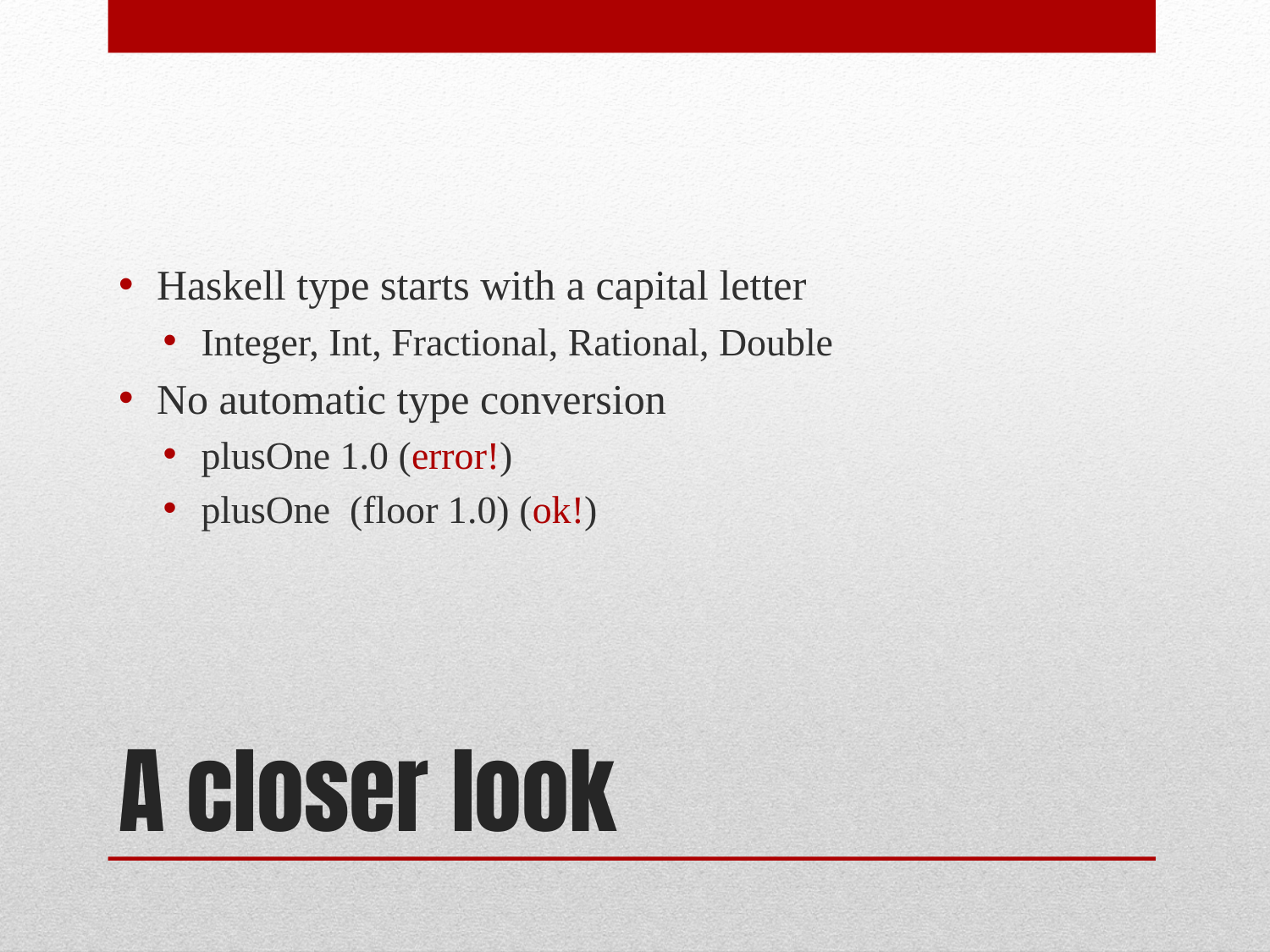

Haskell type starts with a capital letter
Integer, Int, Fractional, Rational, Double
No automatic type conversion
plusOne 1.0 (error!)
plusOne  (floor 1.0) (ok!)
# A closer look